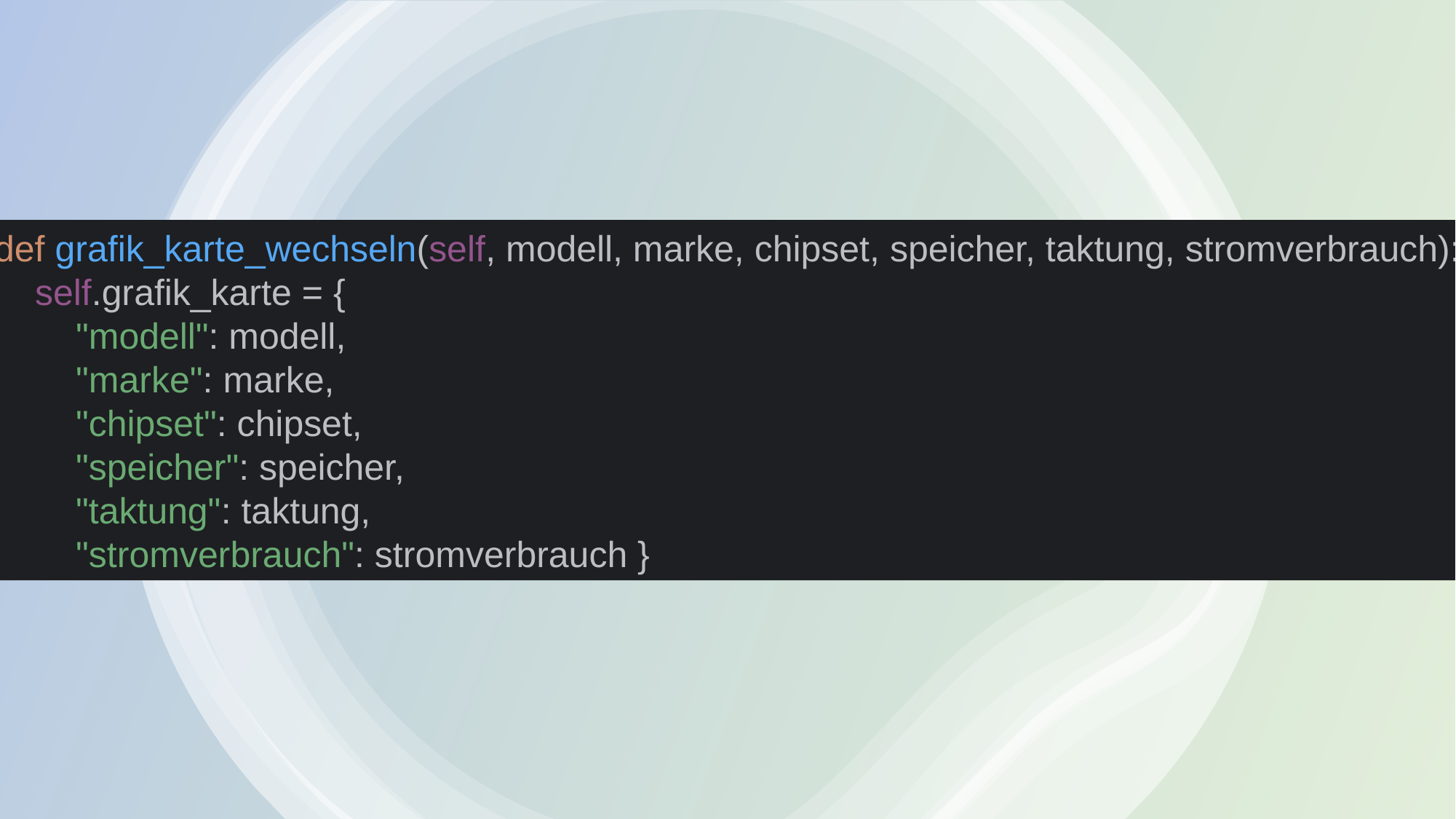

def grafik_karte_wechseln(self, modell, marke, chipset, speicher, taktung, stromverbrauch):
    self.grafik_karte = {
        "modell": modell,
        "marke": marke,
        "chipset": chipset,
        "speicher": speicher,
        "taktung": taktung,
        "stromverbrauch": stromverbrauch }